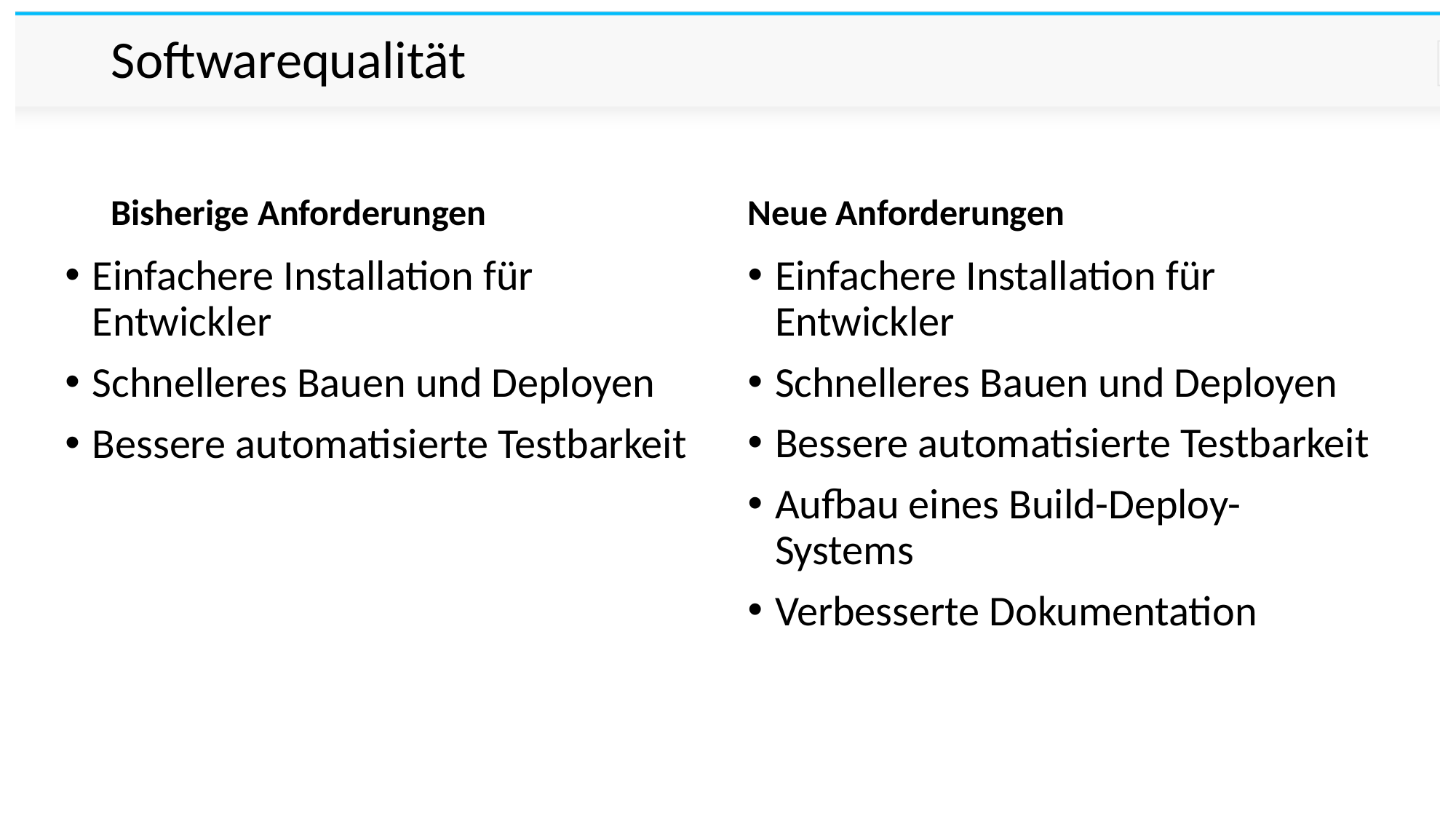

# Softwarequalität
Bisherige Anforderungen
Neue Anforderungen
Einfachere Installation für Entwickler
Schnelleres Bauen und Deployen
Bessere automatisierte Testbarkeit

Einfachere Installation für Entwickler
Schnelleres Bauen und Deployen
Bessere automatisierte Testbarkeit
Aufbau eines Build-Deploy-Systems
Verbesserte Dokumentation